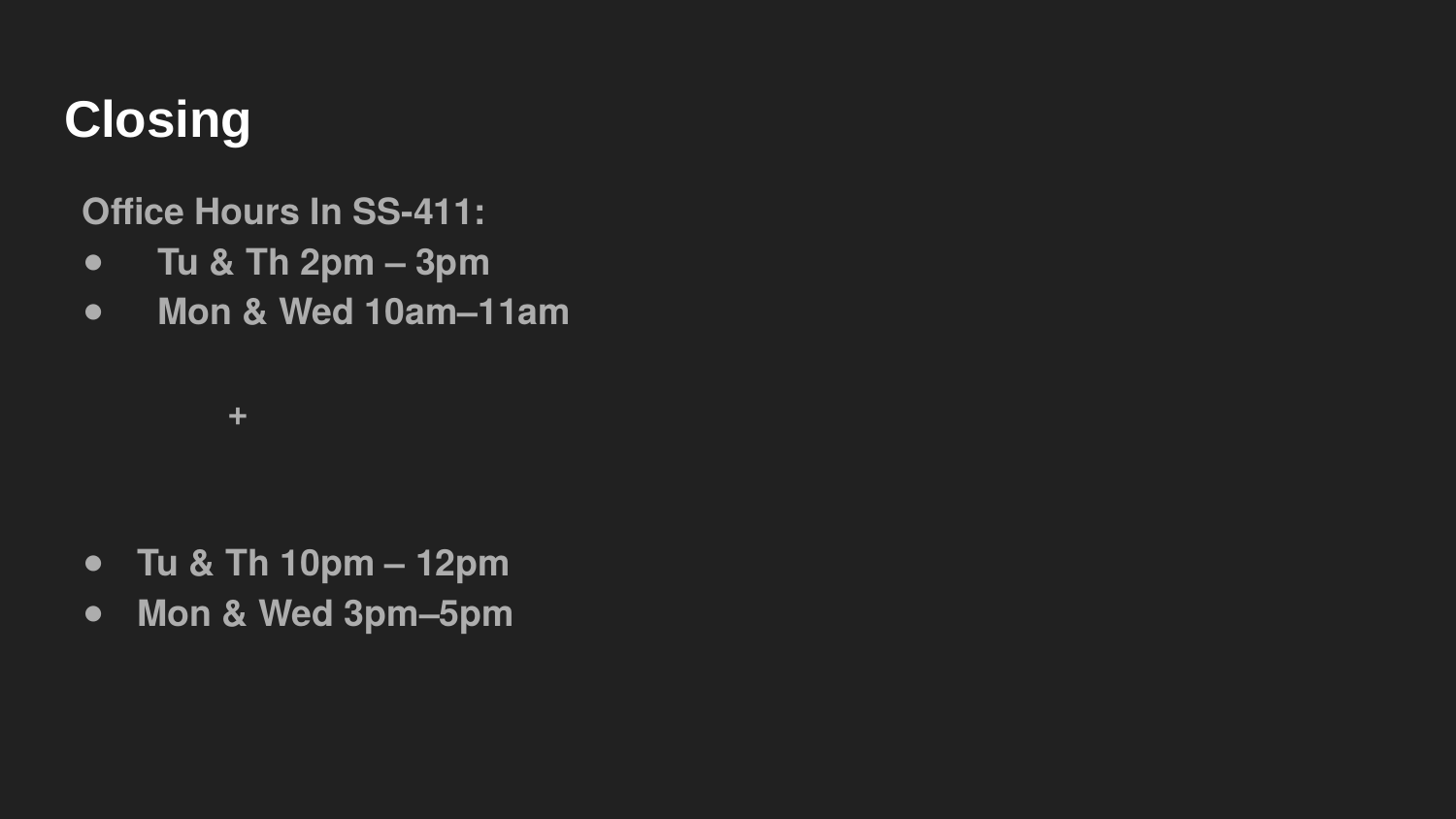

# Closing
Office Hours In SS-411:
  Tu & Th 2pm – 3pm
  Mon & Wed 10am–11am

	+

Tu & Th 10pm – 12pm
Mon & Wed 3pm–5pm